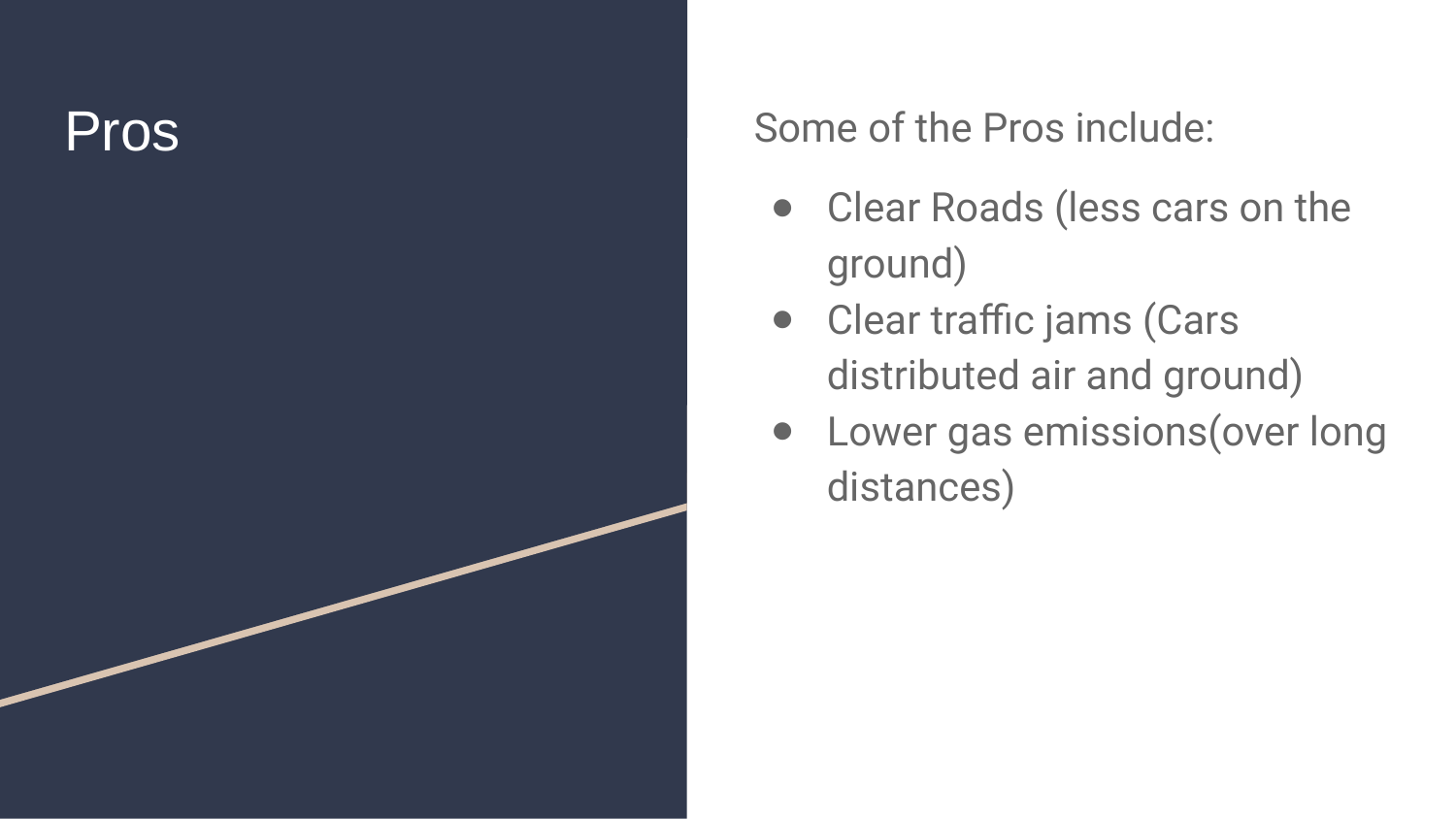

# Pros
Some of the Pros include:
Clear Roads (less cars on the ground)
Clear traffic jams (Cars distributed air and ground)
Lower gas emissions(over long distances)